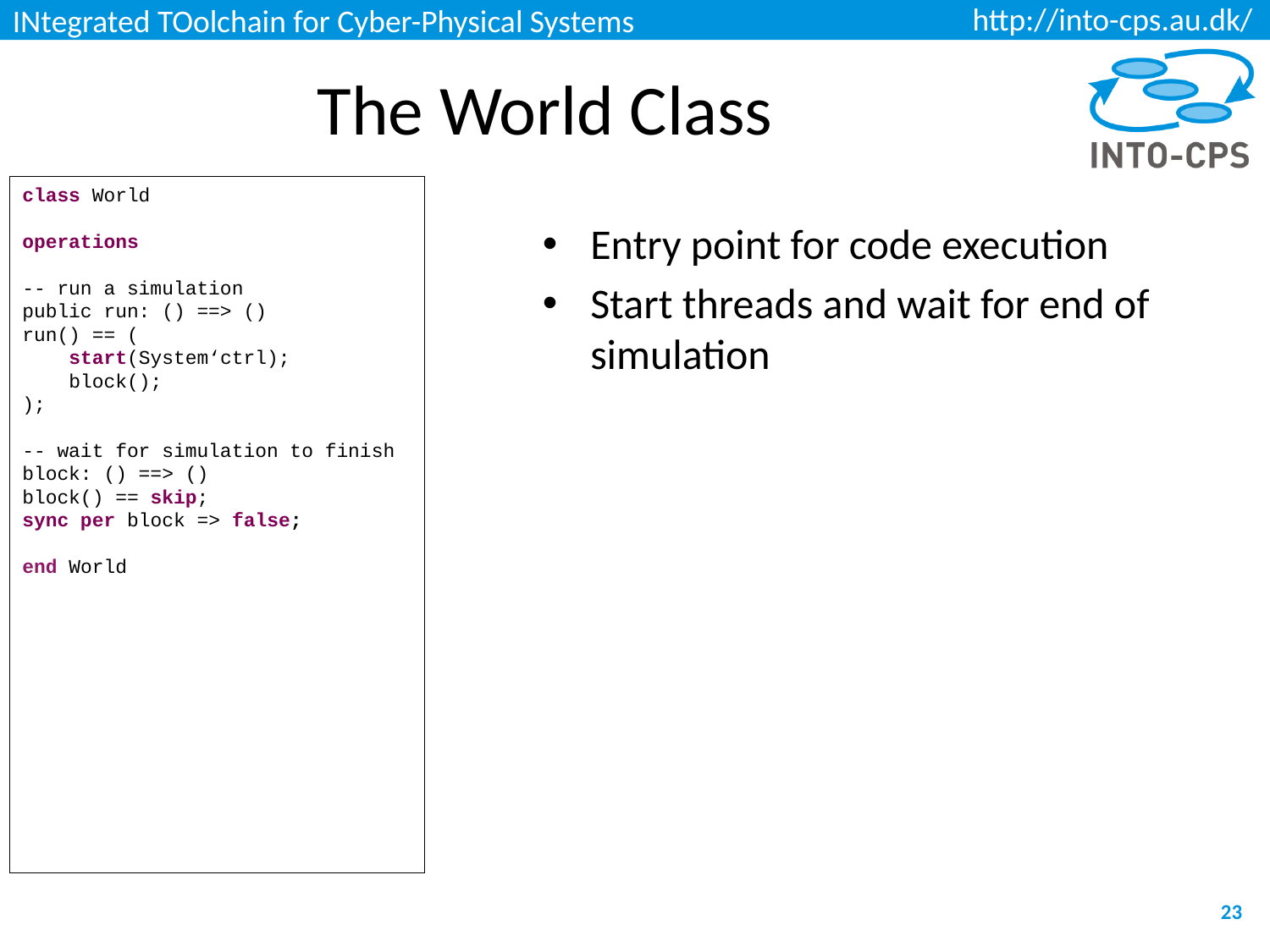

# The World Class
class World

operations

-- run a simulation
public run: () ==> ()
run() == (
    start(System‘ctrl);
    block();
);

-- wait for simulation to finish
block: () ==> ()
block() == skip;
sync per block => false;

end World

Entry point for code execution
Start threads and wait for end of simulation

23